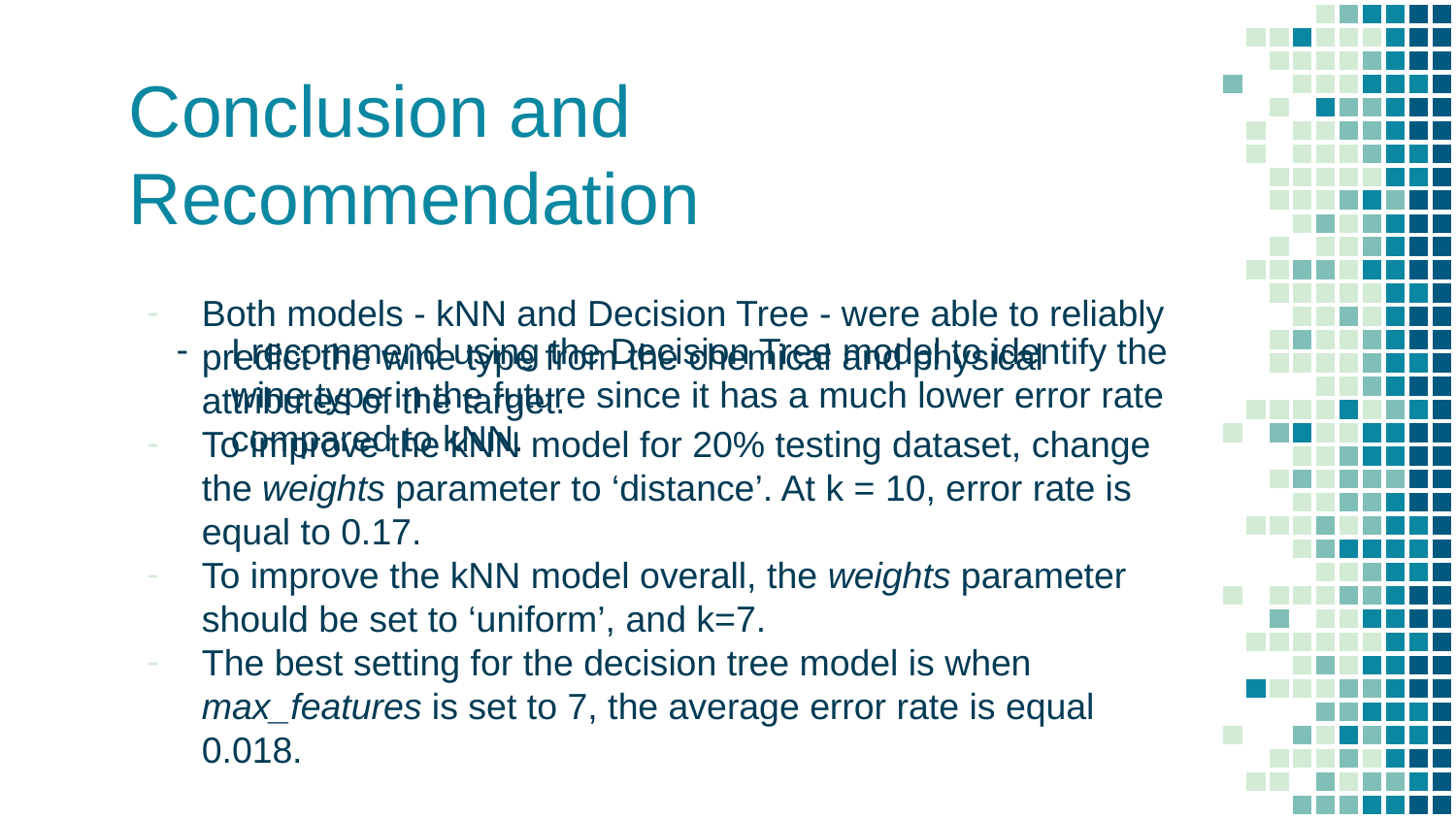

# Conclusion and Recommendation
Both models - kNN and Decision Tree - were able to reliably predict the wine type from the chemical and physical attributes of the target.
To improve the kNN model for 20% testing dataset, change the weights parameter to ‘distance’. At k = 10, error rate is equal to 0.17.
To improve the kNN model overall, the weights parameter should be set to ‘uniform’, and k=7.
The best setting for the decision tree model is when max_features is set to 7, the average error rate is equal 0.018.

I recommend using the Decision Tree model to identify the wine type in the future since it has a much lower error rate compared to kNN.